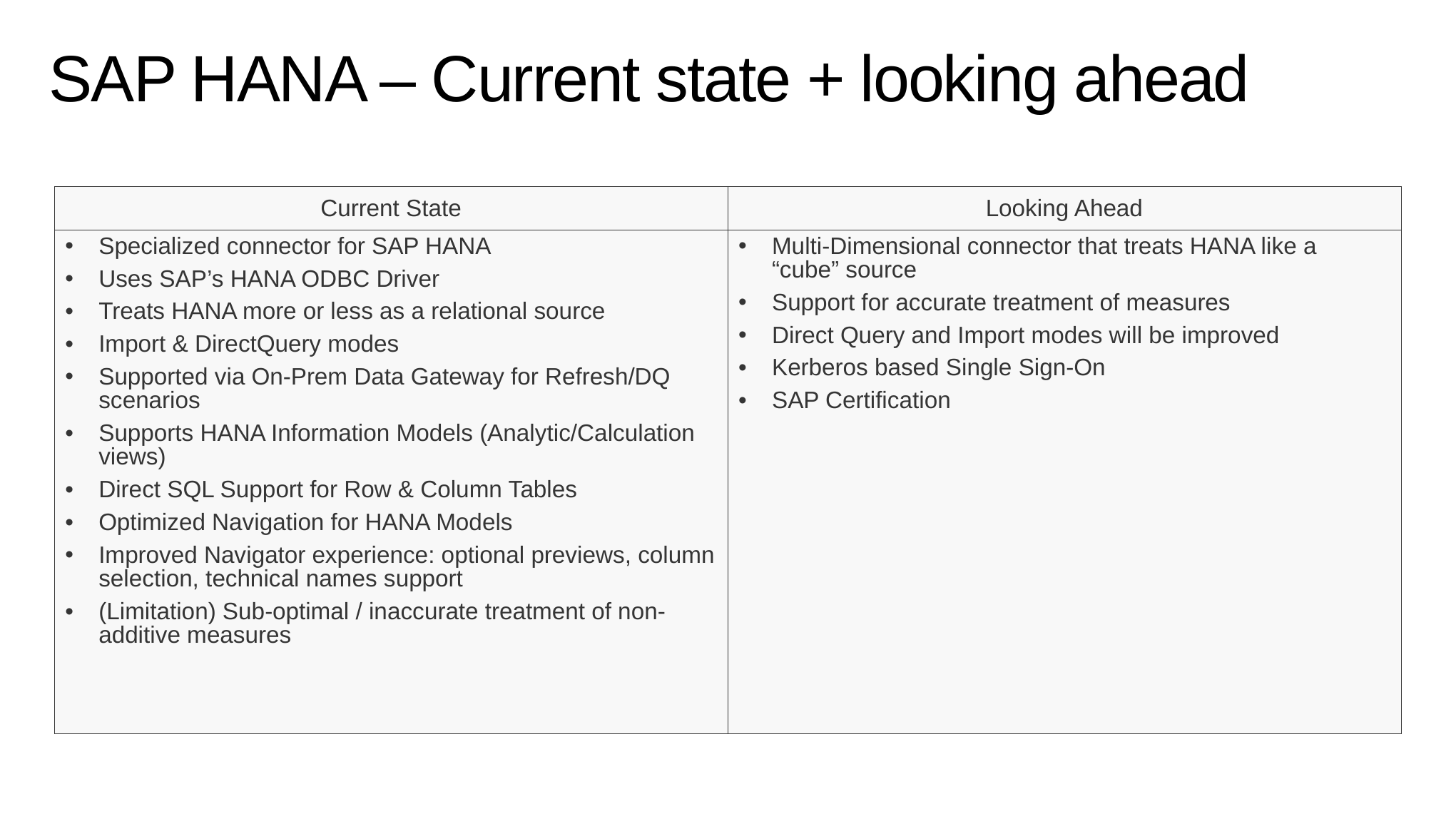

# SAP HANA – Current state + looking ahead
| Current State | Looking Ahead |
| --- | --- |
| Specialized connector for SAP HANA Uses SAP’s HANA ODBC Driver Treats HANA more or less as a relational source Import & DirectQuery modes Supported via On-Prem Data Gateway for Refresh/DQ scenarios Supports HANA Information Models (Analytic/Calculation views) Direct SQL Support for Row & Column Tables Optimized Navigation for HANA Models Improved Navigator experience: optional previews, column selection, technical names support (Limitation) Sub-optimal / inaccurate treatment of non-additive measures | Multi-Dimensional connector that treats HANA like a “cube” source Support for accurate treatment of measures Direct Query and Import modes will be improved Kerberos based Single Sign-On SAP Certification |